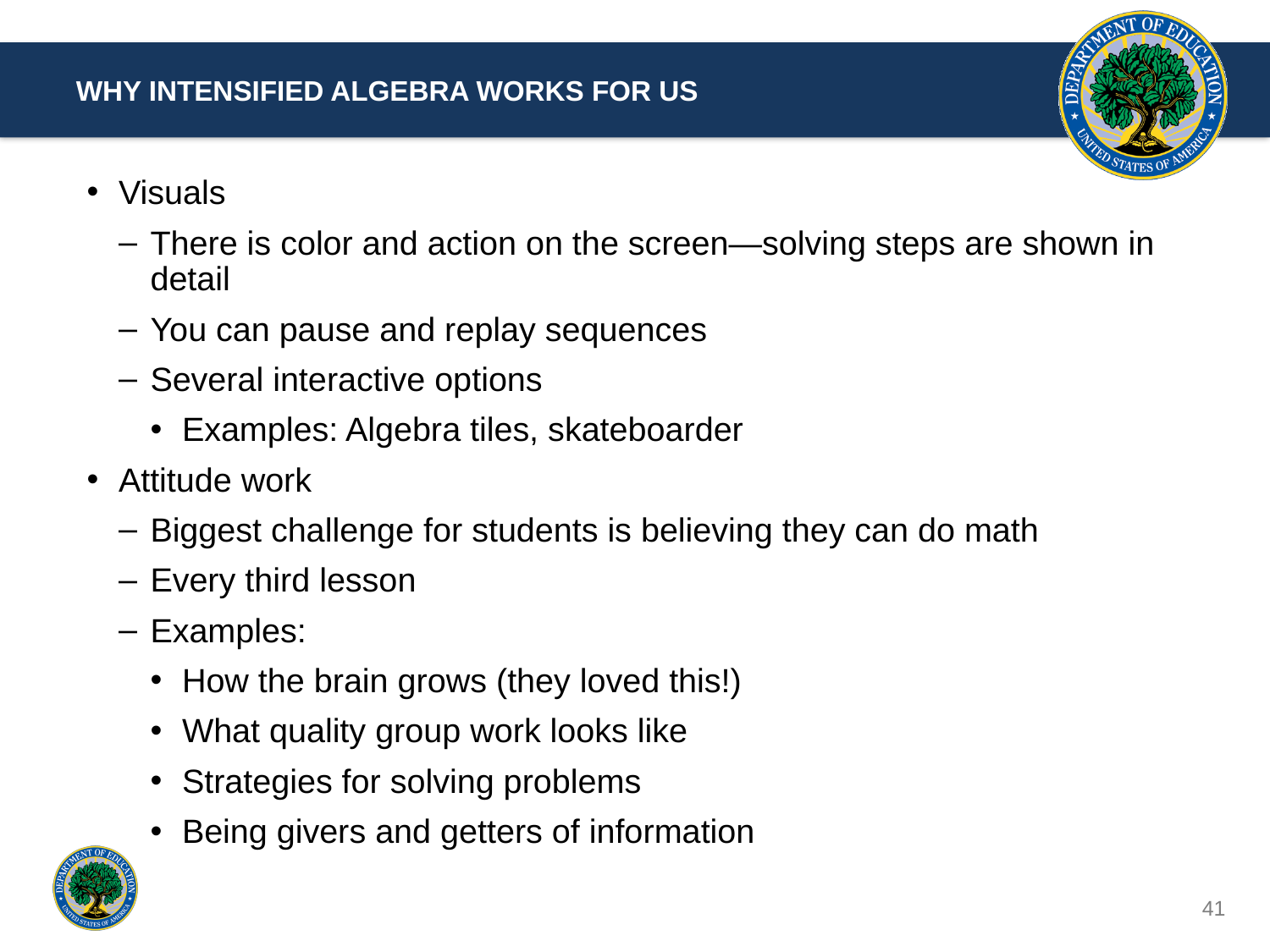

WHY INTENSIFIED ALGEBRA WORKS FOR US
Visuals
There is color and action on the screen—solving steps are shown in detail
You can pause and replay sequences
Several interactive options
Examples: Algebra tiles, skateboarder
Attitude work
Biggest challenge for students is believing they can do math
Every third lesson
Examples:
How the brain grows (they loved this!)
What quality group work looks like
Strategies for solving problems
Being givers and getters of information

41